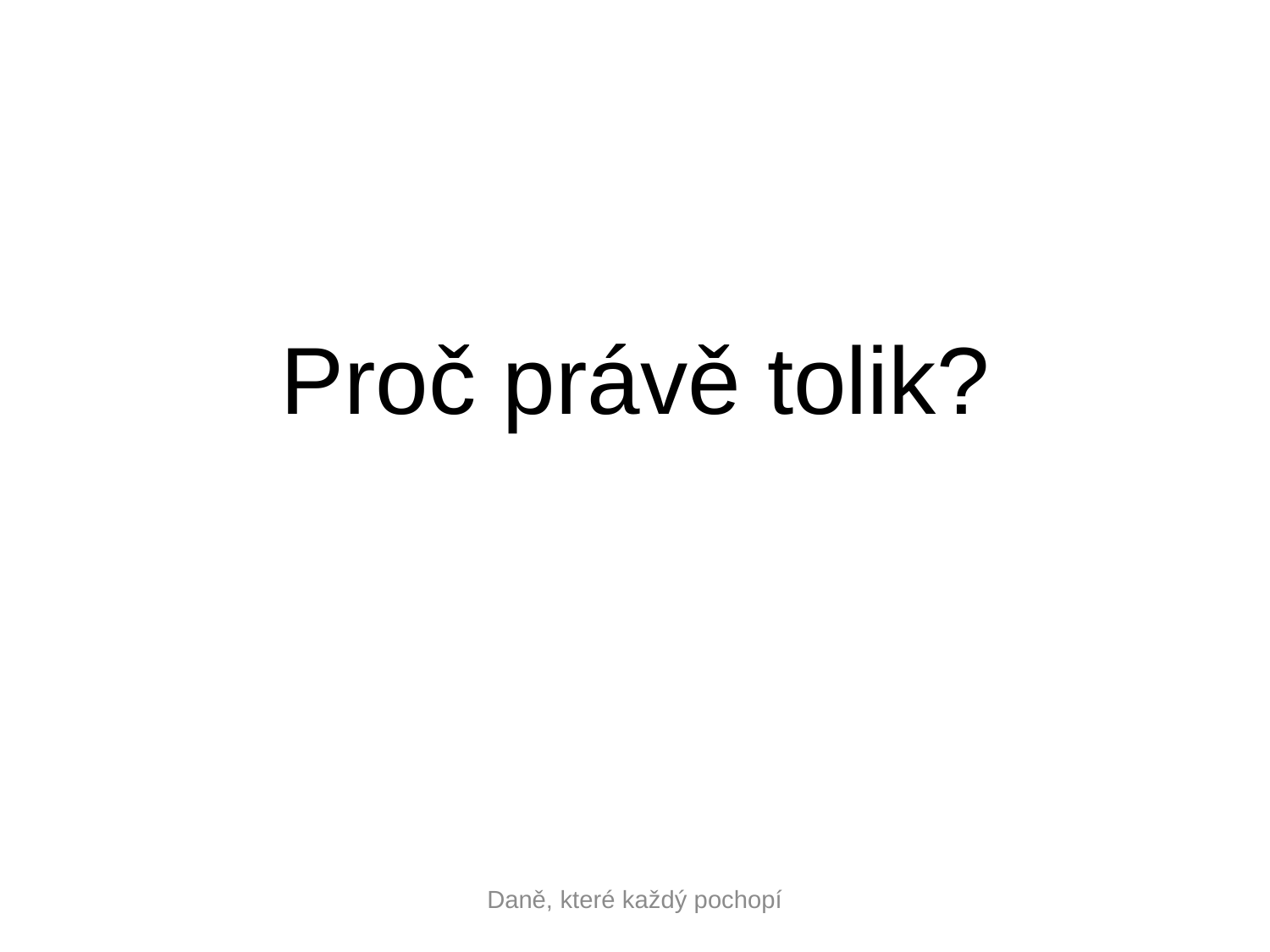

Proč právě tolik?
Daně, které každý pochopí